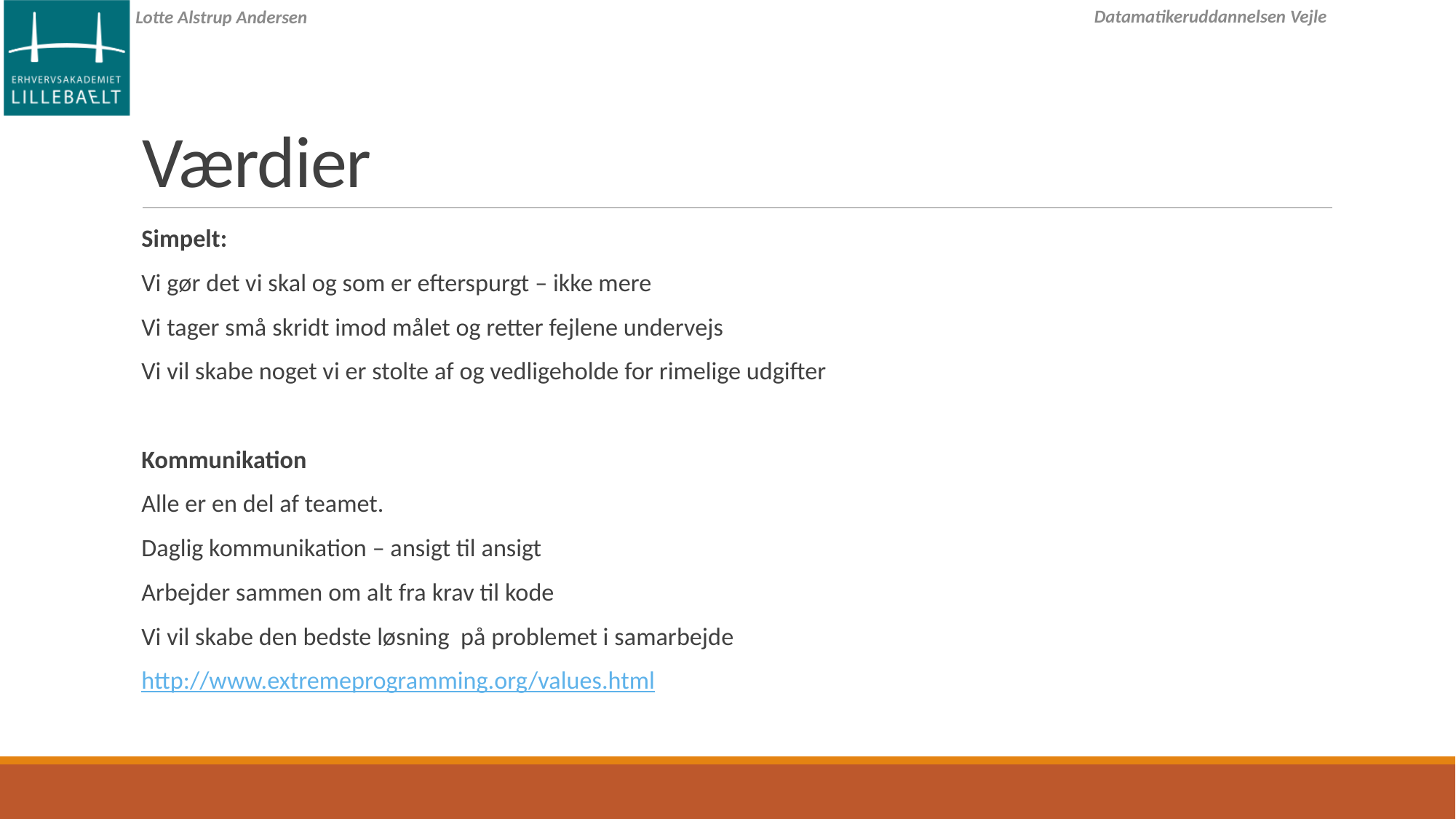

# Værdier
Simpelt:
Vi gør det vi skal og som er efterspurgt – ikke mere
Vi tager små skridt imod målet og retter fejlene undervejs
Vi vil skabe noget vi er stolte af og vedligeholde for rimelige udgifter

Kommunikation
Alle er en del af teamet.
Daglig kommunikation – ansigt til ansigt
Arbejder sammen om alt fra krav til kode
Vi vil skabe den bedste løsning  på problemet i samarbejde
http://www.extremeprogramming.org/values.html